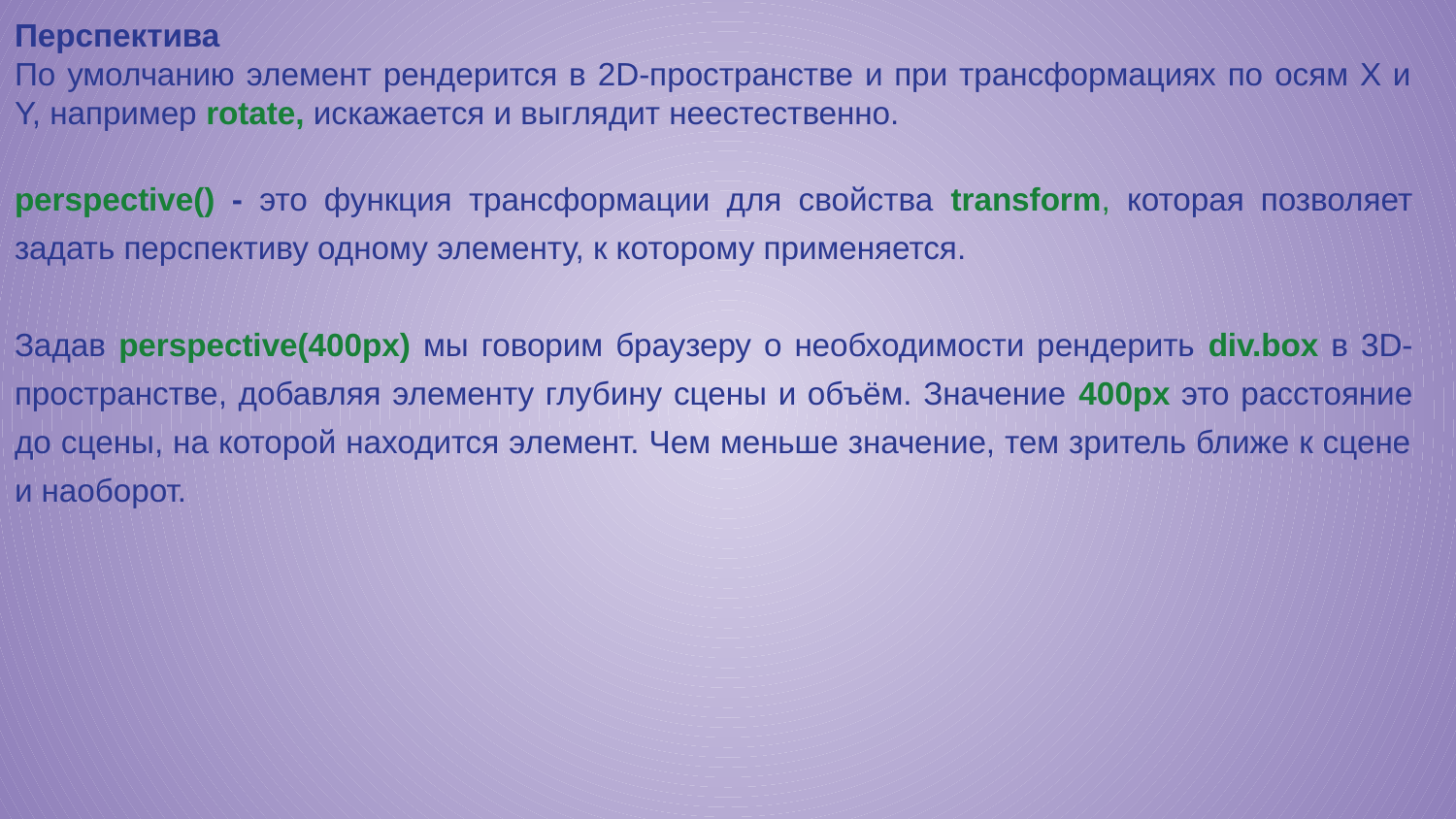

Перспектива
По умолчанию элемент рендерится в 2D-пространстве и при трансформациях по осям X и Y, например rotate, искажается и выглядит неестественно.

perspective() - это функция трансформации для свойства transform, которая позволяет задать перспективу одному элементу, к которому применяется.

Задав perspective(400px) мы говорим браузеру о необходимости рендерить div.box в 3D-пространстве, добавляя элементу глубину сцены и объём. Значение 400px это расстояние до сцены, на которой находится элемент. Чем меньше значение, тем зритель ближе к сцене и наоборот.